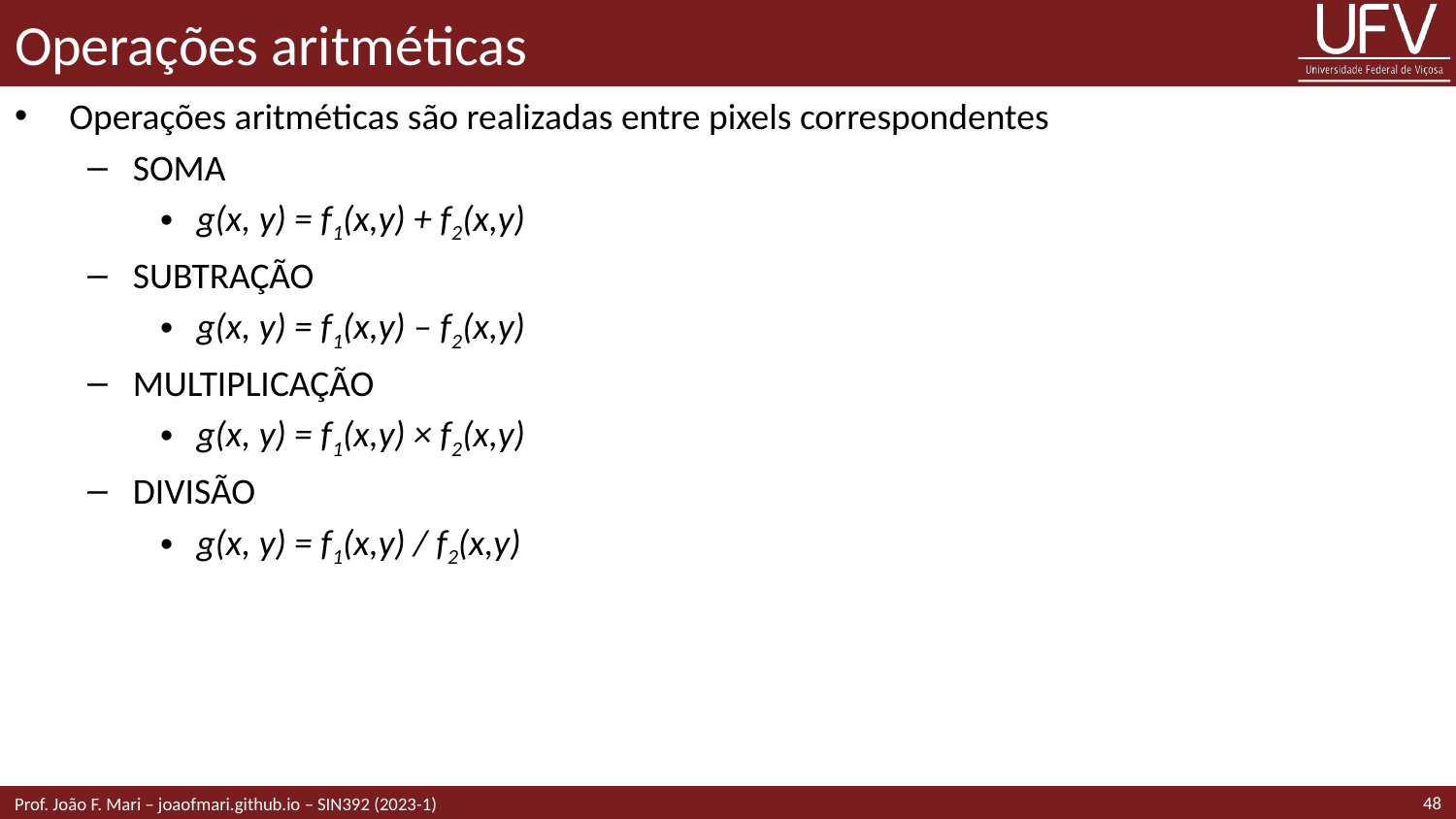

# Operações aritméticas
Operações aritméticas são realizadas entre pixels correspondentes
SOMA
g(x, y) = f1(x,y) + f2(x,y)
SUBTRAÇÃO
g(x, y) = f1(x,y) – f2(x,y)
MULTIPLICAÇÃO
g(x, y) = f1(x,y) × f2(x,y)
DIVISÃO
g(x, y) = f1(x,y) / f2(x,y)
48
Prof. João F. Mari – joaofmari.github.io – SIN392 (2023-1)